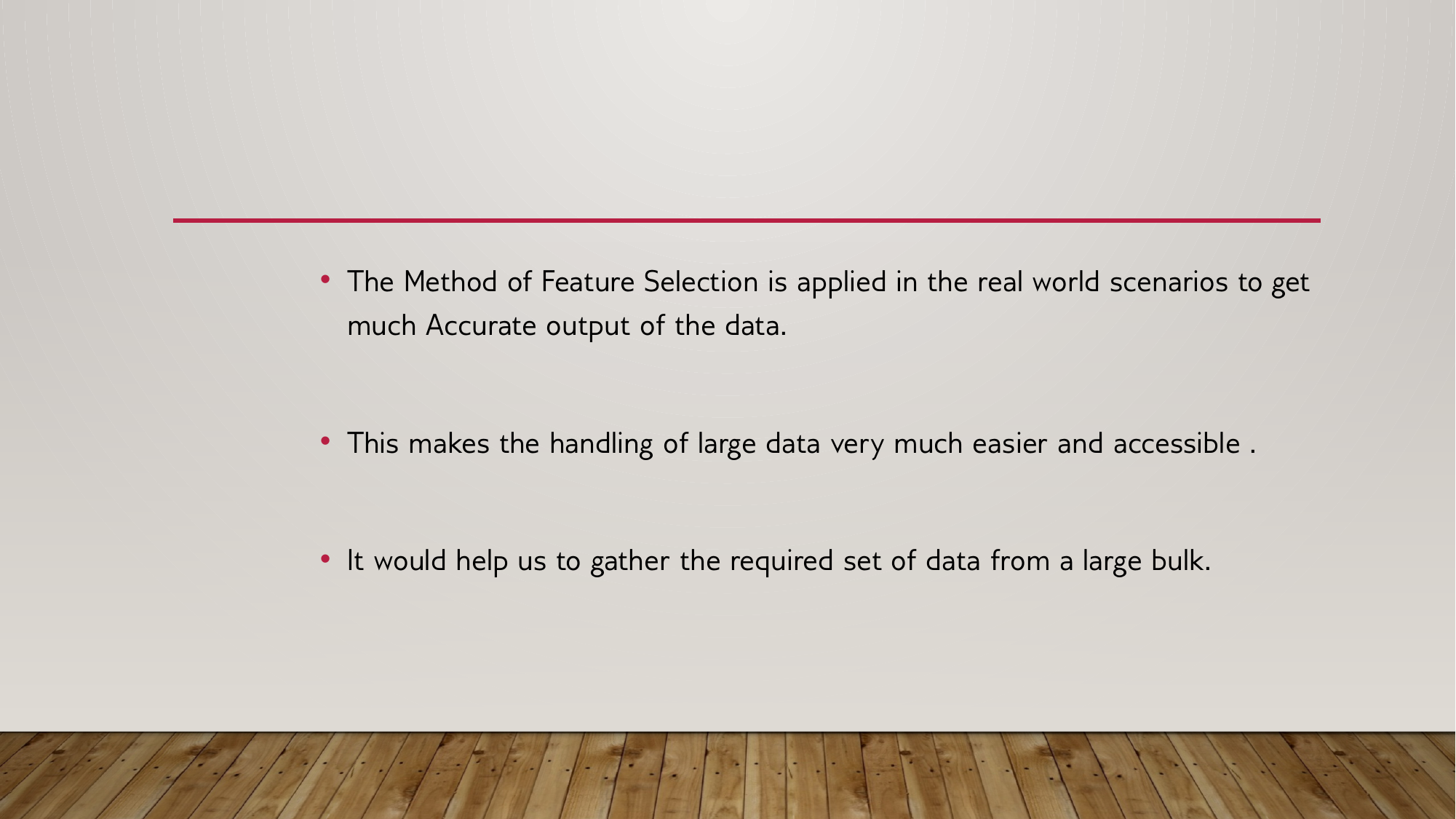

The Method of Feature Selection is applied in the real world scenarios to get much Accurate output of the data.

This makes the handling of large data very much easier and accessible .

It would help us to gather the required set of data from a large bulk.